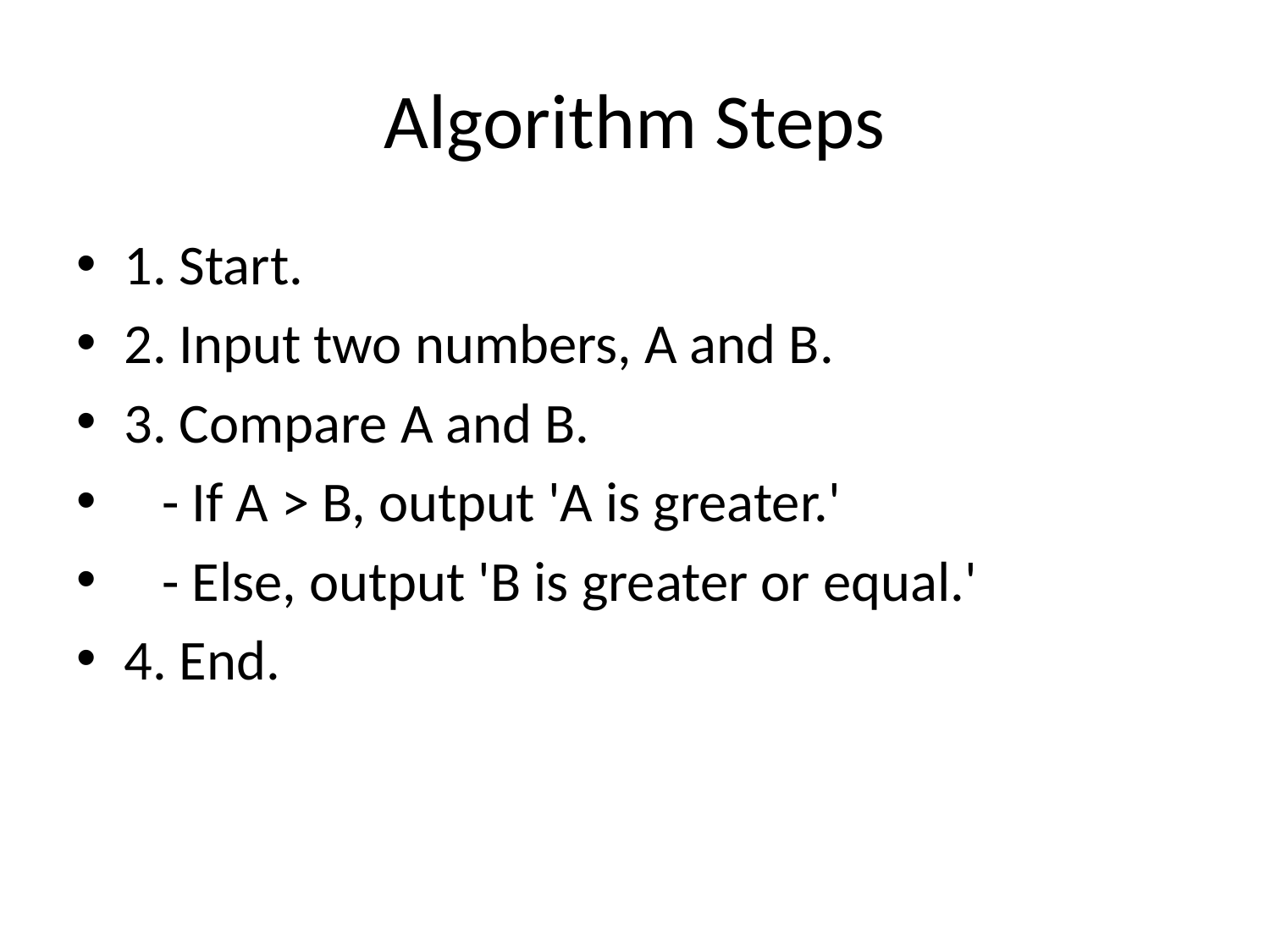

# Algorithm Steps
1. Start.
2. Input two numbers, A and B.
3. Compare A and B.
   - If A > B, output 'A is greater.'
   - Else, output 'B is greater or equal.'
4. End.